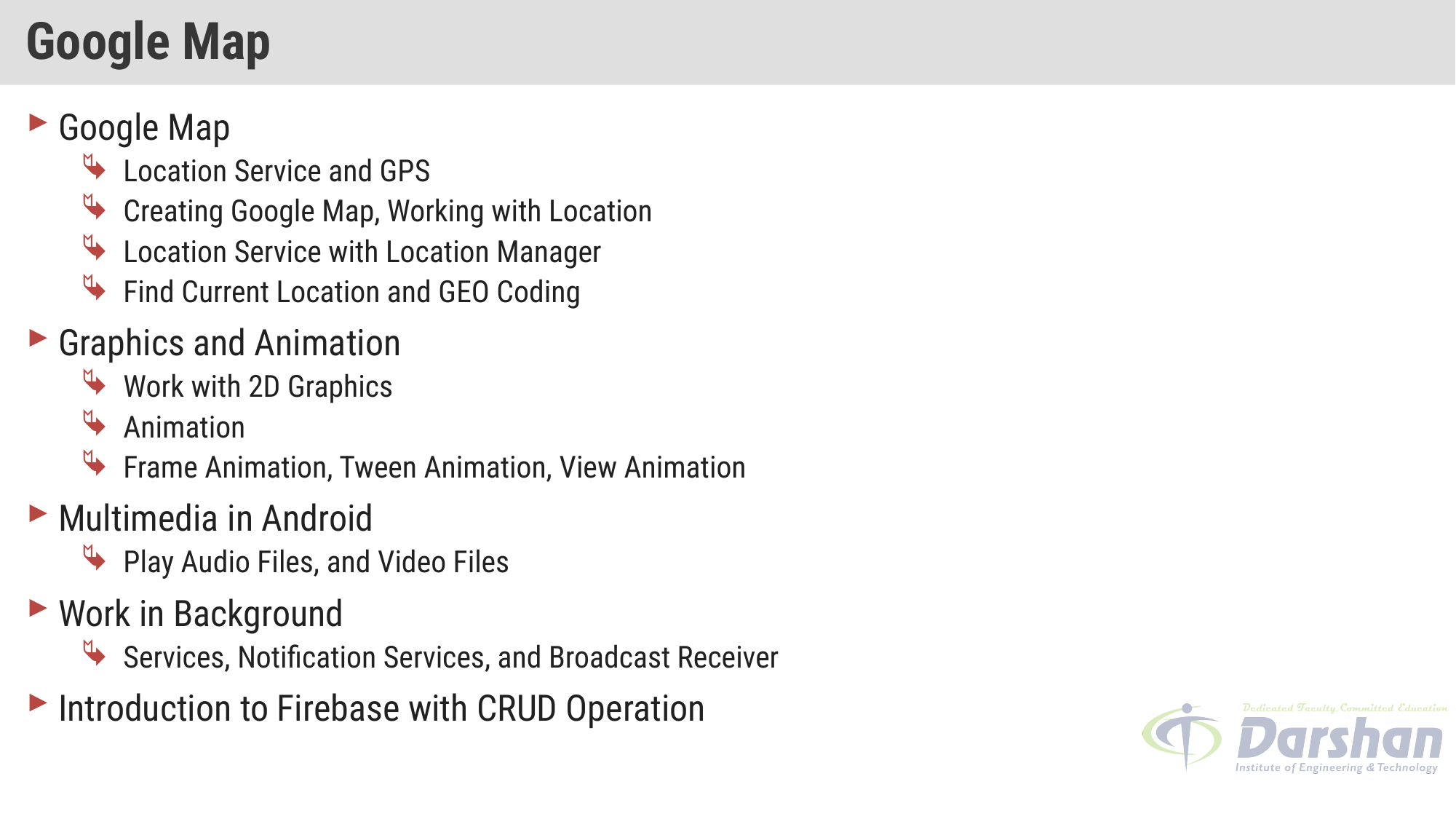

# Google Map
Google Map
Location Service and GPS
Creating Google Map, Working with Location
Location Service with Location Manager
Find Current Location and GEO Coding
Graphics and Animation
Work with 2D Graphics
Animation
Frame Animation, Tween Animation, View Animation
Multimedia in Android
Play Audio Files, and Video Files
Work in Background
Services, Notification Services, and Broadcast Receiver
Introduction to Firebase with CRUD Operation